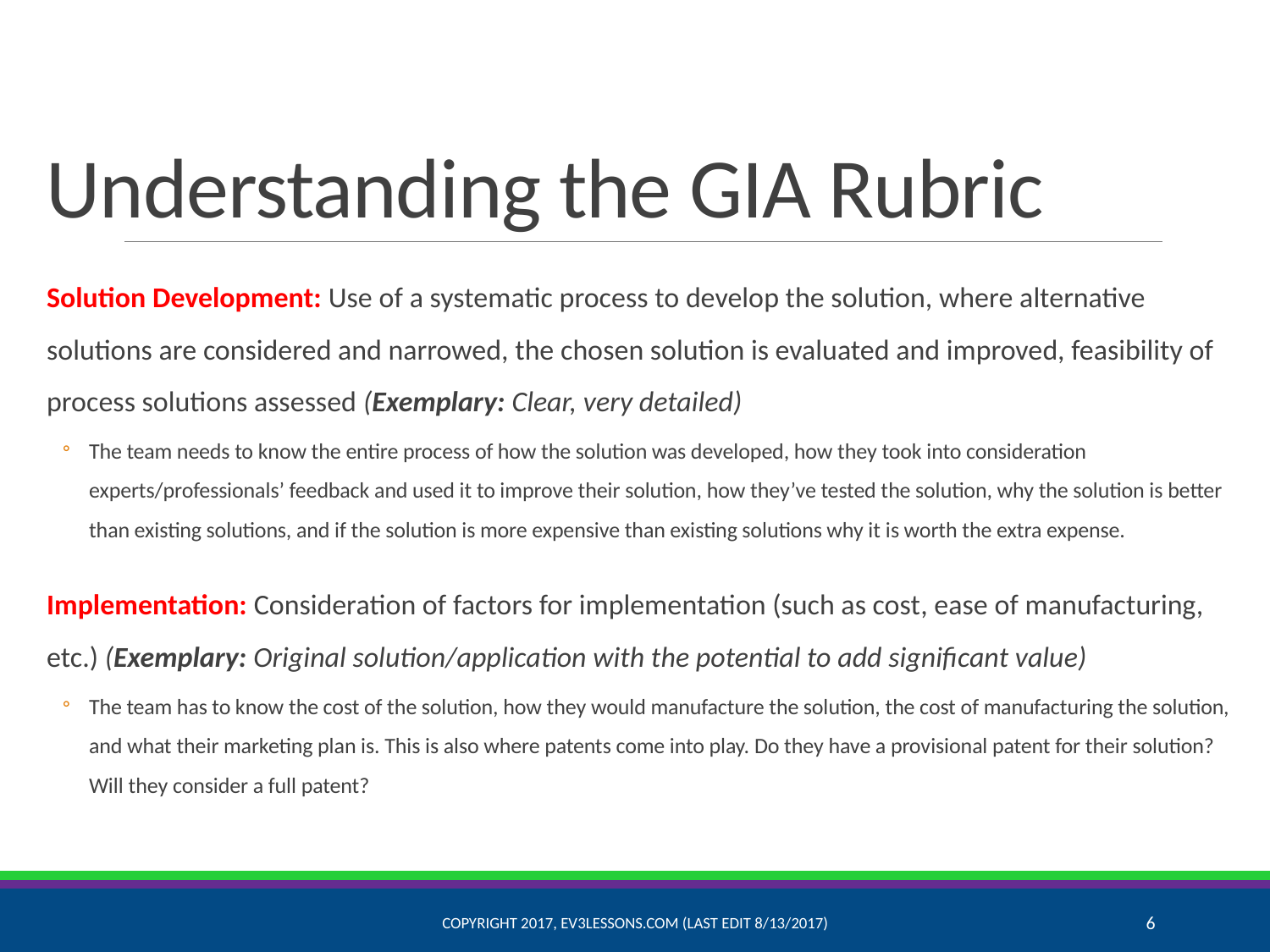

# Understanding the GIA Rubric
Solution Development: Use of a systematic process to develop the solution, where alternative solutions are considered and narrowed, the chosen solution is evaluated and improved, feasibility of process solutions assessed (Exemplary: Clear, very detailed)
The team needs to know the entire process of how the solution was developed, how they took into consideration experts/professionals’ feedback and used it to improve their solution, how they’ve tested the solution, why the solution is better than existing solutions, and if the solution is more expensive than existing solutions why it is worth the extra expense.
Implementation: Consideration of factors for implementation (such as cost, ease of manufacturing, etc.) (Exemplary: Original solution/application with the potential to add significant value)
The team has to know the cost of the solution, how they would manufacture the solution, the cost of manufacturing the solution, and what their marketing plan is. This is also where patents come into play. Do they have a provisional patent for their solution? Will they consider a full patent?

Copyright 2017, EV3Lessons.com (Last Edit 8/13/2017)
6